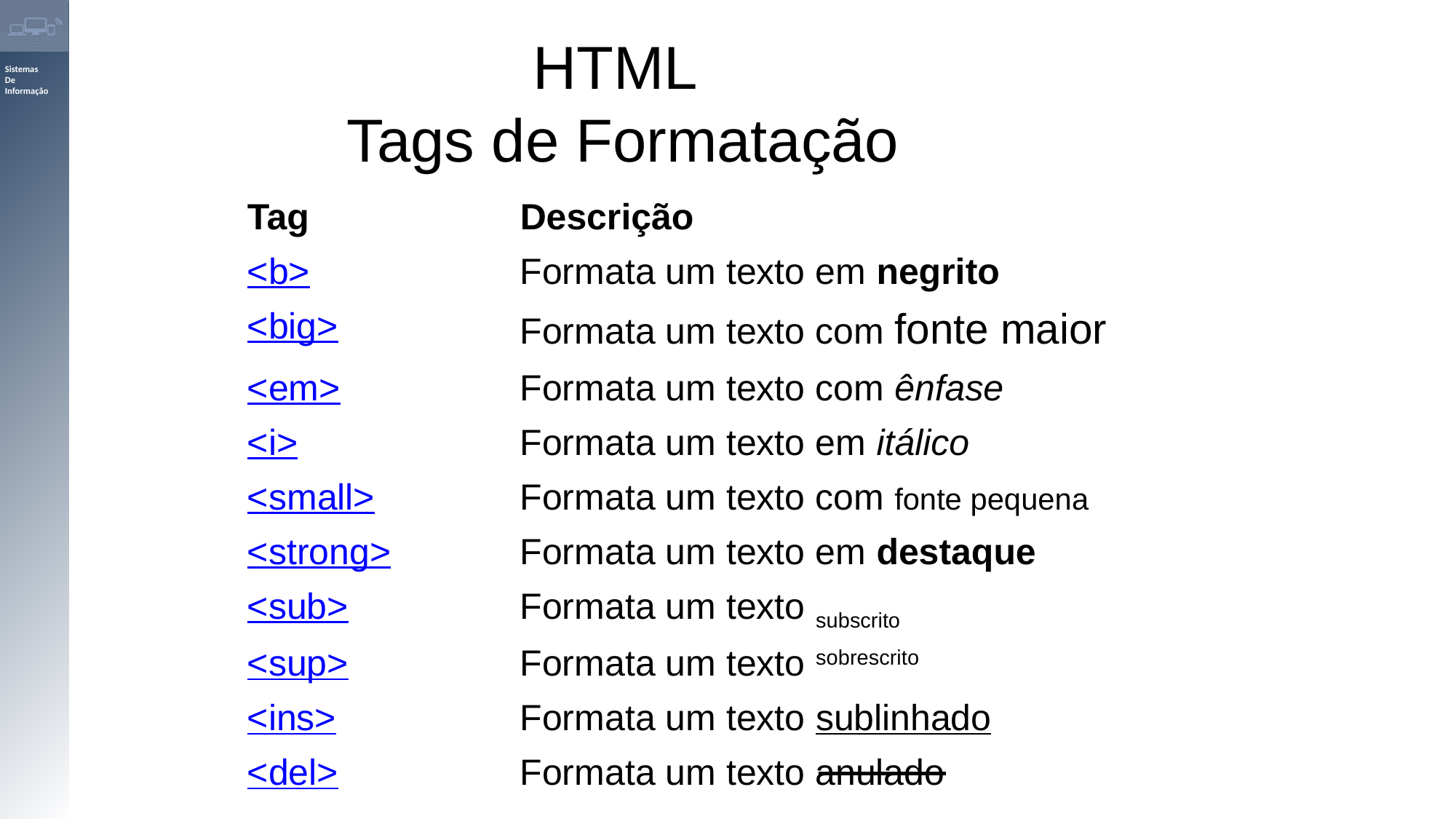

HTML
Tags de Formatação
| Tag | Descrição |
| --- | --- |
| <b> | Formata um texto em negrito |
| <big> | Formata um texto com fonte maior |
| <em> | Formata um texto com ênfase |
| <i> | Formata um texto em itálico |
| <small> | Formata um texto com fonte pequena |
| <strong> | Formata um texto em destaque |
| <sub> | Formata um texto subscrito |
| <sup> | Formata um texto sobrescrito |
| <ins> | Formata um texto sublinhado |
| <del> | Formata um texto anulado |